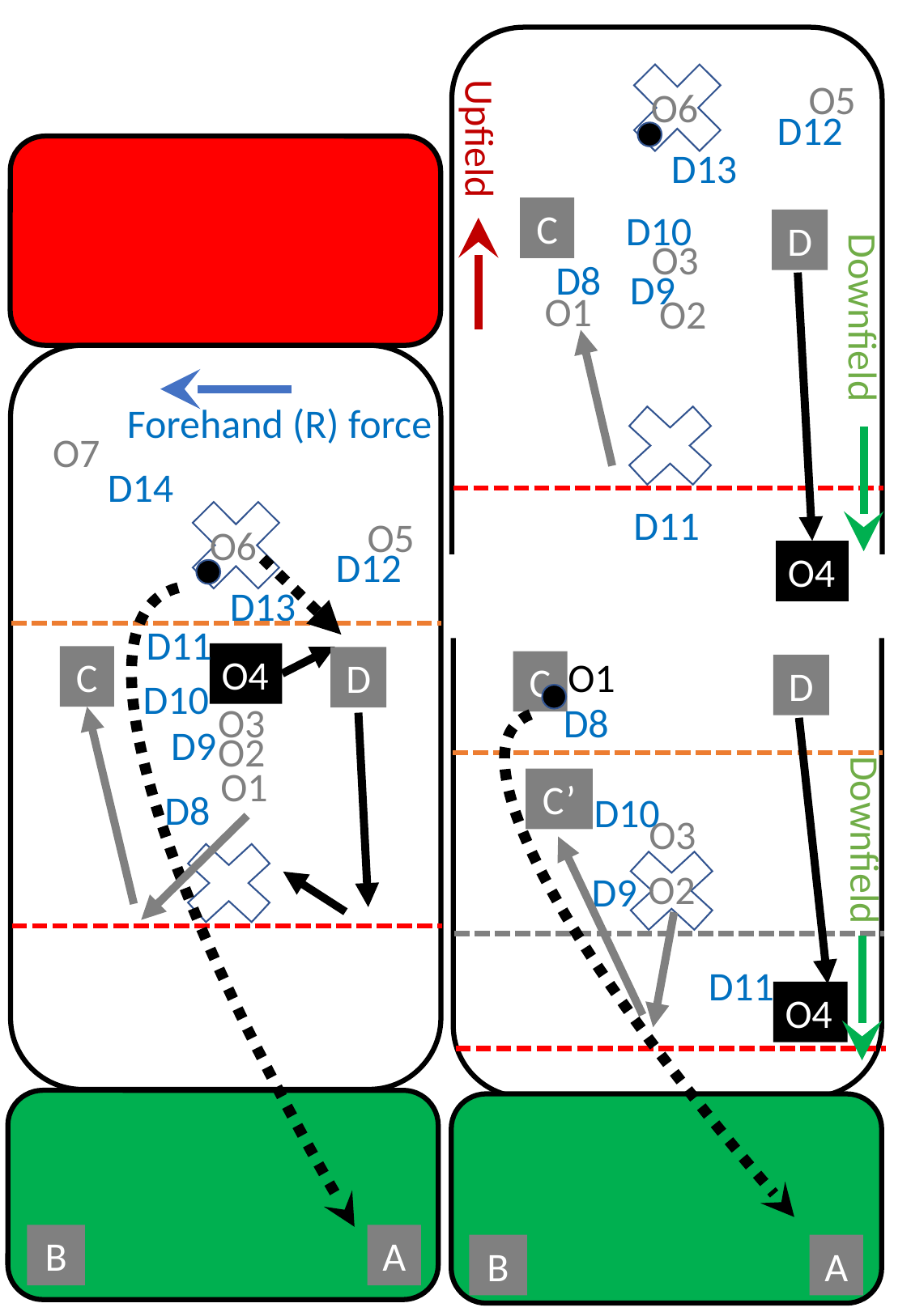

O5
O6
D12
Upfield

D13
C
D10
D
O3
D8
D9
O1
O2
Downfield

Forehand (R) force

O7
D14

D11
O5
O6
D12
O4

D13
D11
O4
O1
C
D
C
D
D10

O3
D8
D9
O2
O1
C’
D8
D10
O3
Downfield

O2
D9
D11
O4

B
A
B
A